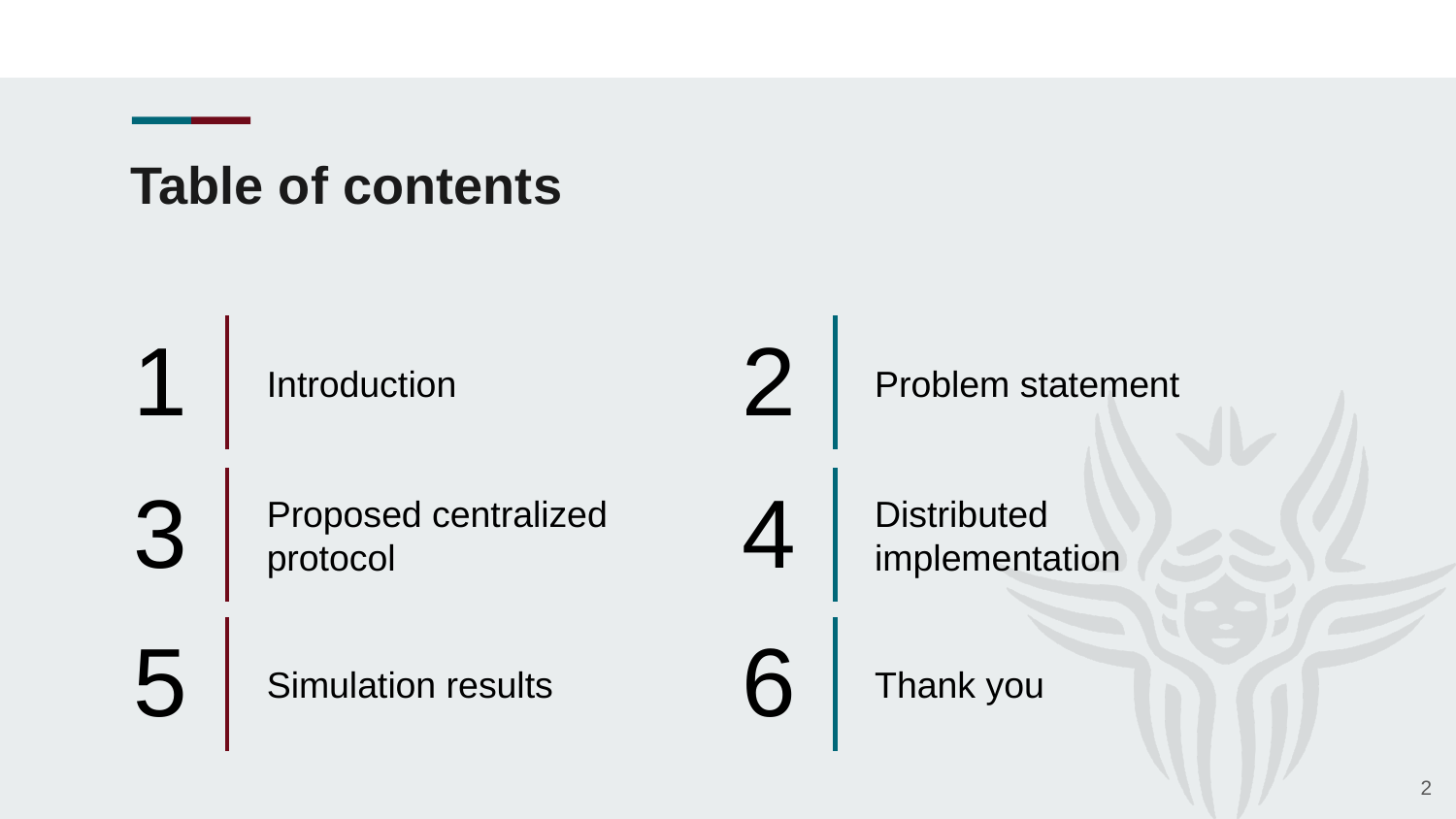

# Table of contents
Introduction
Problem statement
Proposed centralized protocol
Distributed implementation
Simulation results
Thank you
2